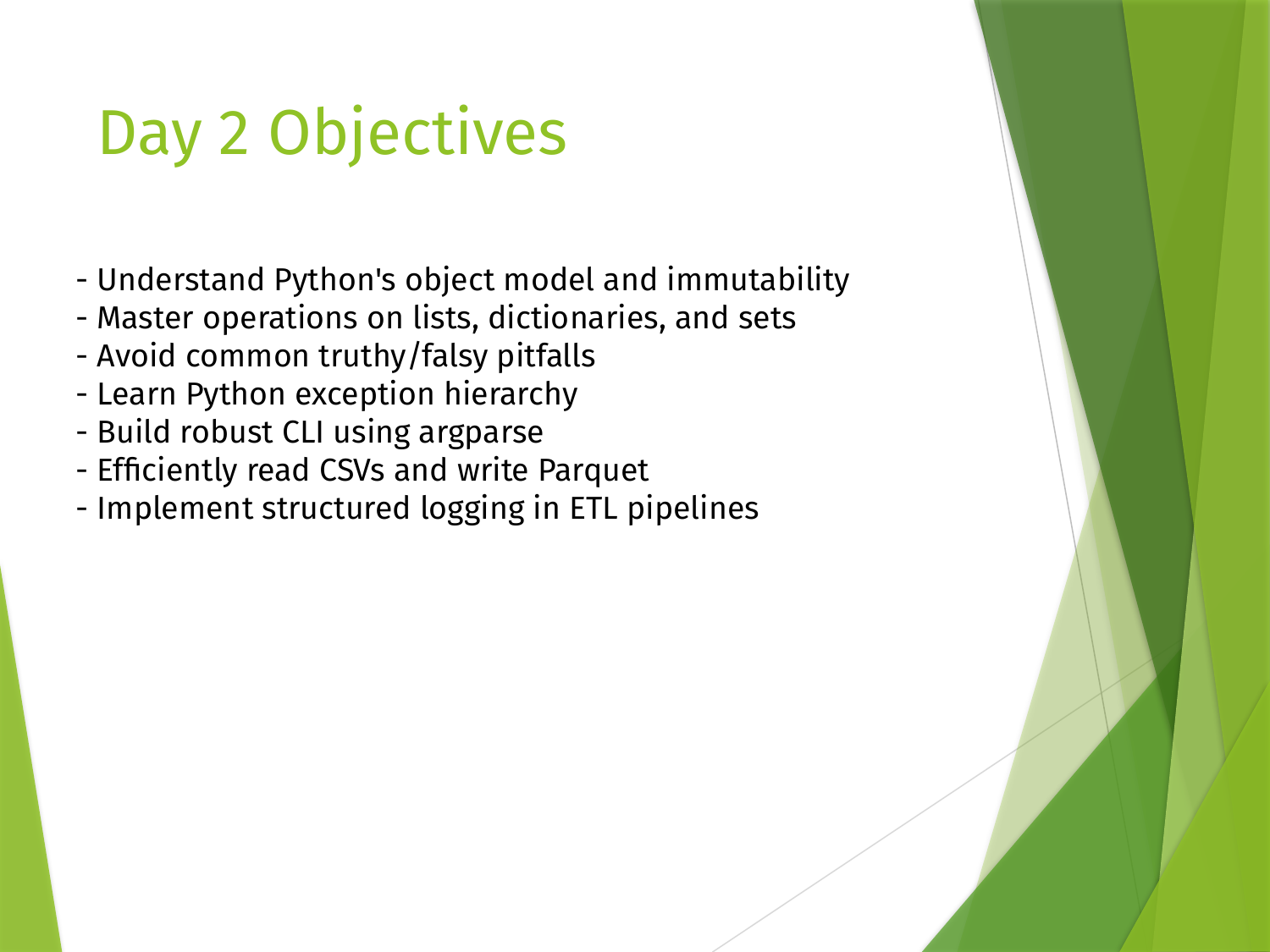

# Day 2 Objectives
- Understand Python's object model and immutability
- Master operations on lists, dictionaries, and sets
- Avoid common truthy/falsy pitfalls
- Learn Python exception hierarchy
- Build robust CLI using argparse
- Efficiently read CSVs and write Parquet
- Implement structured logging in ETL pipelines